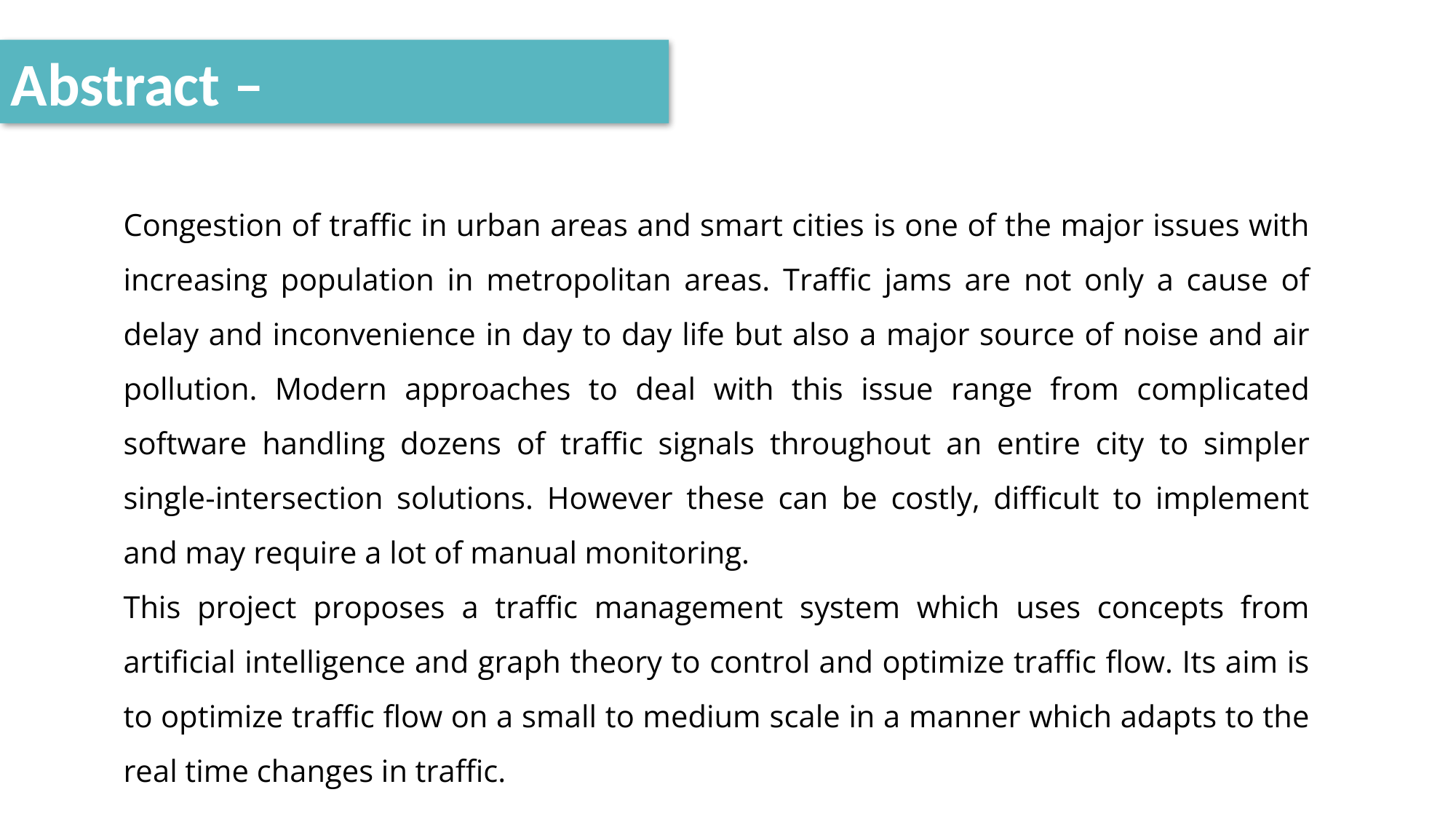

Abstract –
Congestion of traffic in urban areas and smart cities is one of the major issues with increasing population in metropolitan areas. Traffic jams are not only a cause of delay and inconvenience in day to day life but also a major source of noise and air pollution. Modern approaches to deal with this issue range from complicated software handling dozens of traffic signals throughout an entire city to simpler single-intersection solutions. However these can be costly, difficult to implement and may require a lot of manual monitoring.
This project proposes a traffic management system which uses concepts from artificial intelligence and graph theory to control and optimize traffic flow. Its aim is to optimize traffic flow on a small to medium scale in a manner which adapts to the real time changes in traffic.